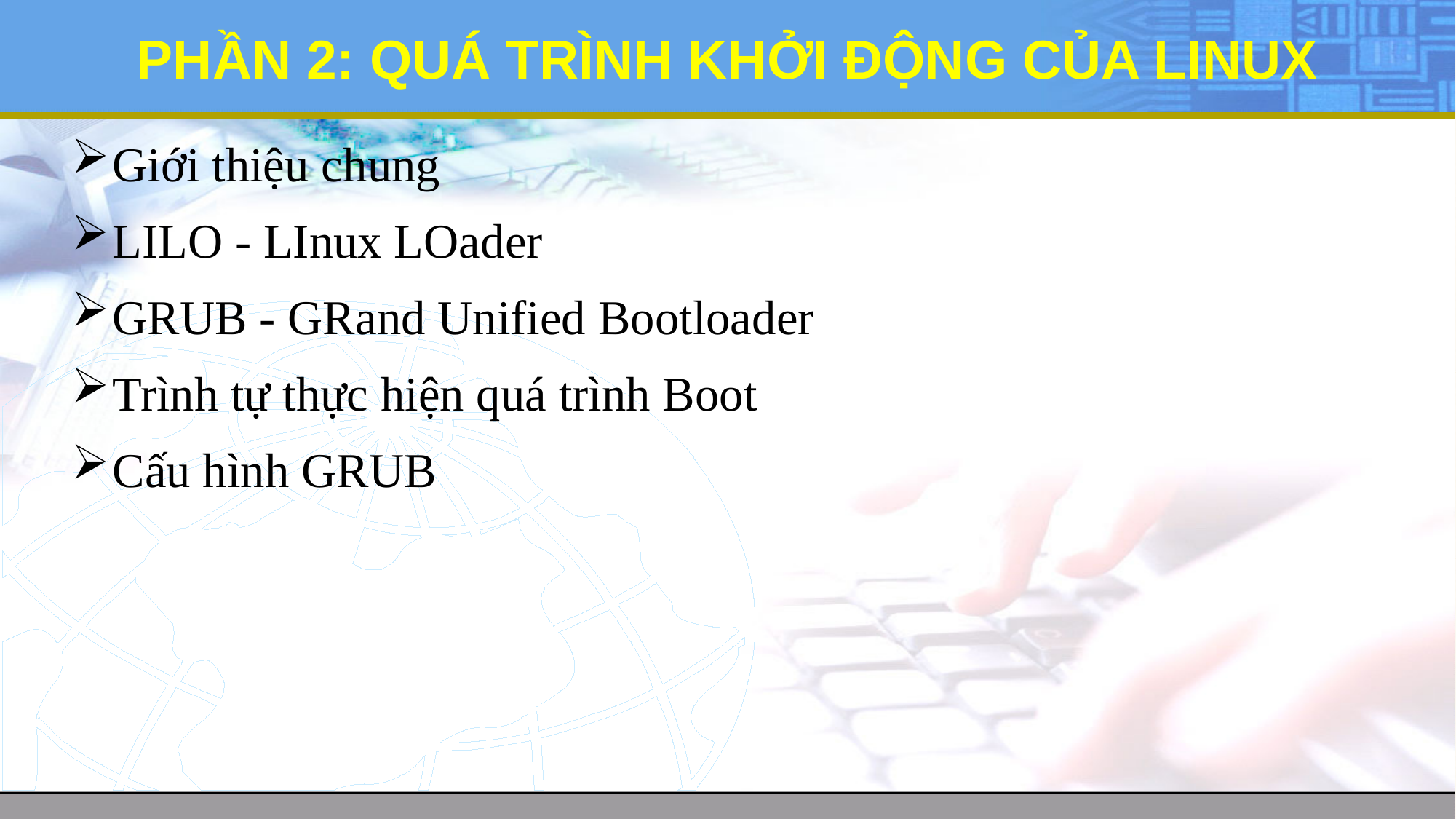

# PHẦN 2: QUÁ TRÌNH KHỞI ĐỘNG CỦA LINUX
Giới thiệu chung
LILO - LInux LOader
GRUB - GRand Unified Bootloader
Trình tự thực hiện quá trình Boot
Cấu hình GRUB